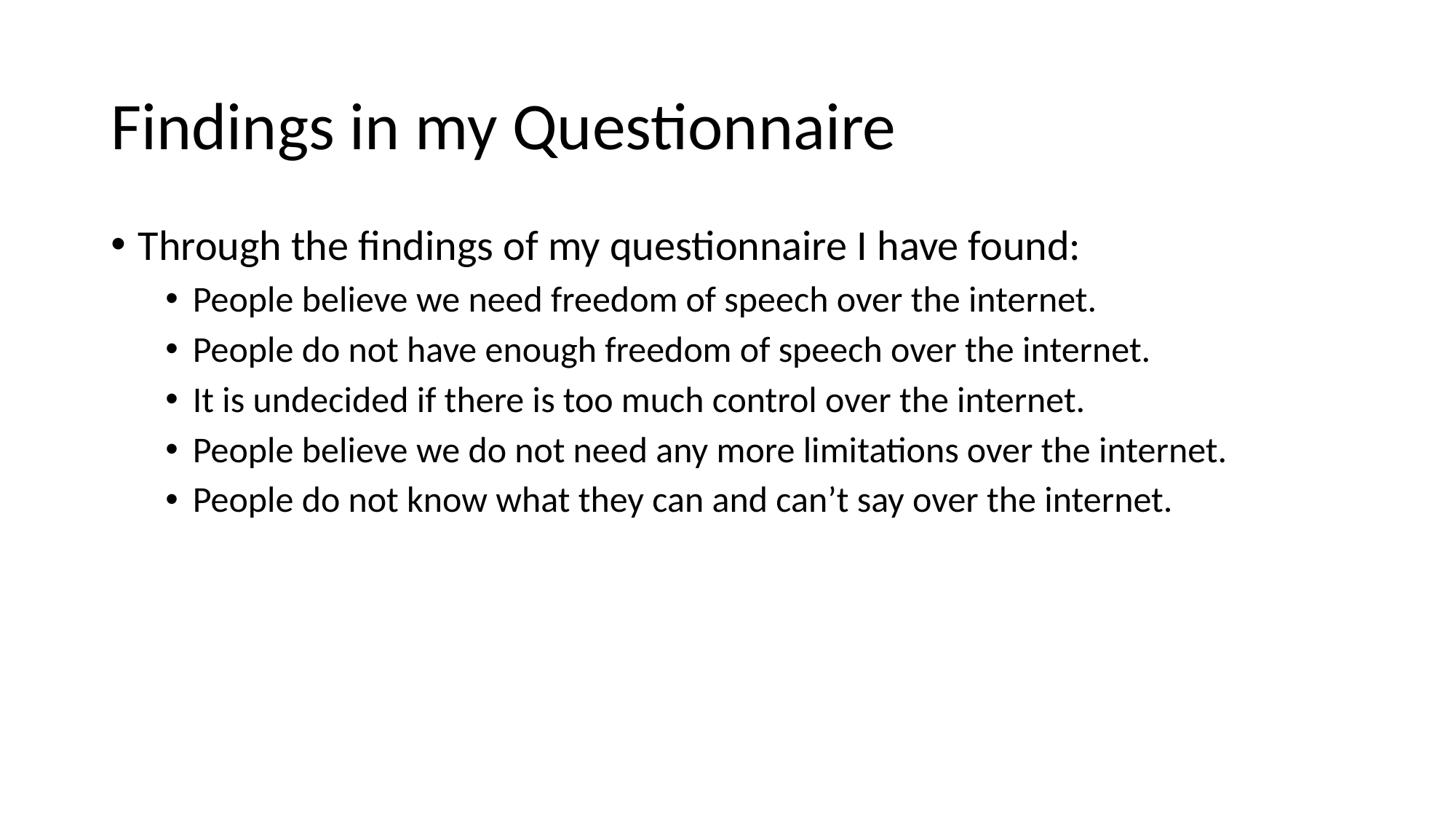

# Findings in my Questionnaire
Through the findings of my questionnaire I have found:
People believe we need freedom of speech over the internet.
People do not have enough freedom of speech over the internet.
It is undecided if there is too much control over the internet.
People believe we do not need any more limitations over the internet.
People do not know what they can and can’t say over the internet.